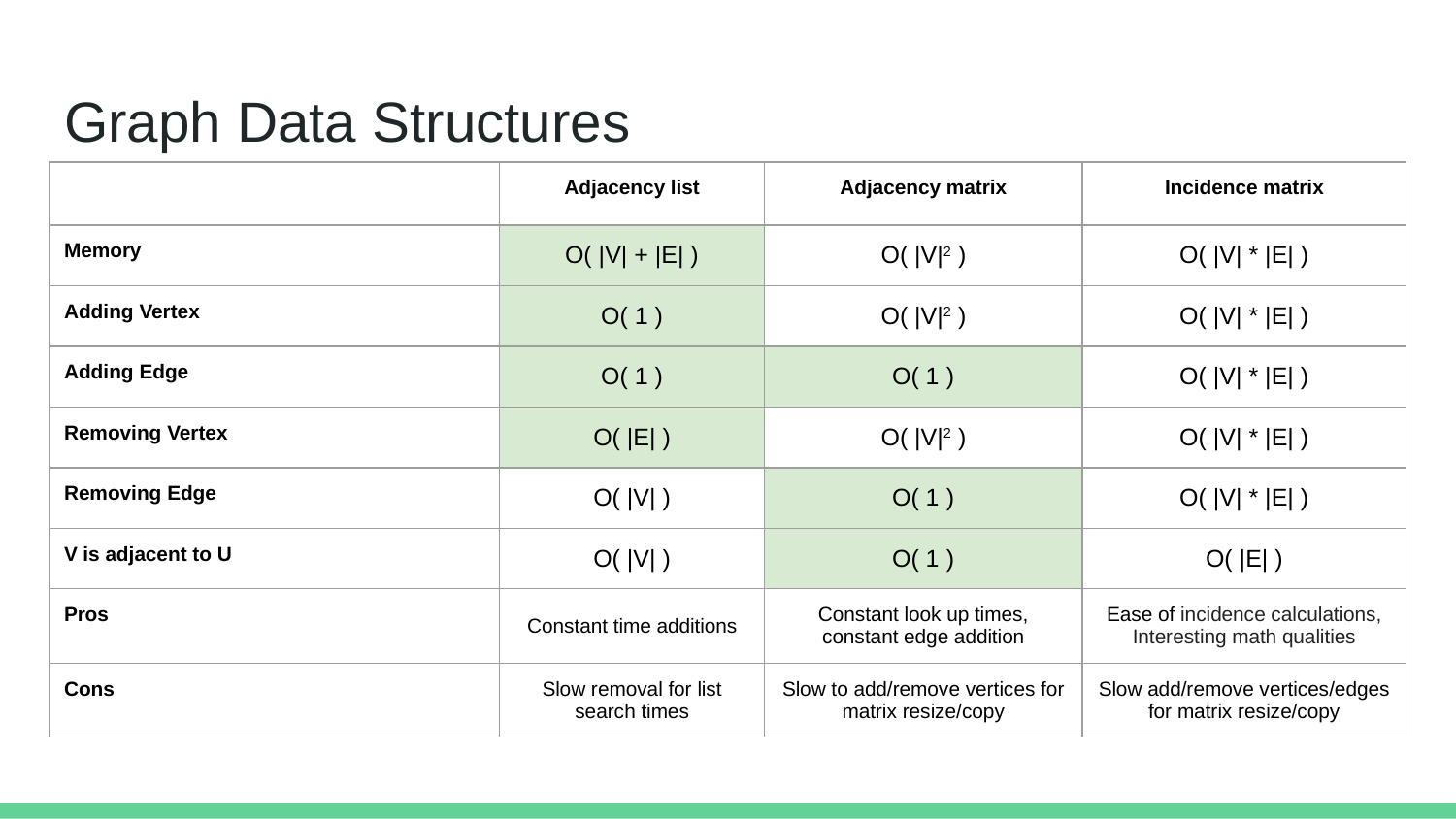

# Graph Data Structures
|  | Adjacency list | Adjacency matrix | Incidence matrix |
| --- | --- | --- | --- |
| Memory | O( |V| + |E| ) | O( |V|2 ) | O( |V| \* |E| ) |
| Adding Vertex | O( 1 ) | O( |V|2 ) | O( |V| \* |E| ) |
| Adding Edge | O( 1 ) | O( 1 ) | O( |V| \* |E| ) |
| Removing Vertex | O( |E| ) | O( |V|2 ) | O( |V| \* |E| ) |
| Removing Edge | O( |V| ) | O( 1 ) | O( |V| \* |E| ) |
| V is adjacent to U | O( |V| ) | O( 1 ) | O( |E| ) |
| Pros | Constant time additions | Constant look up times, constant edge addition | Ease of incidence calculations, Interesting math qualities |
| Cons | Slow removal for list search times | Slow to add/remove vertices for matrix resize/copy | Slow add/remove vertices/edges for matrix resize/copy |